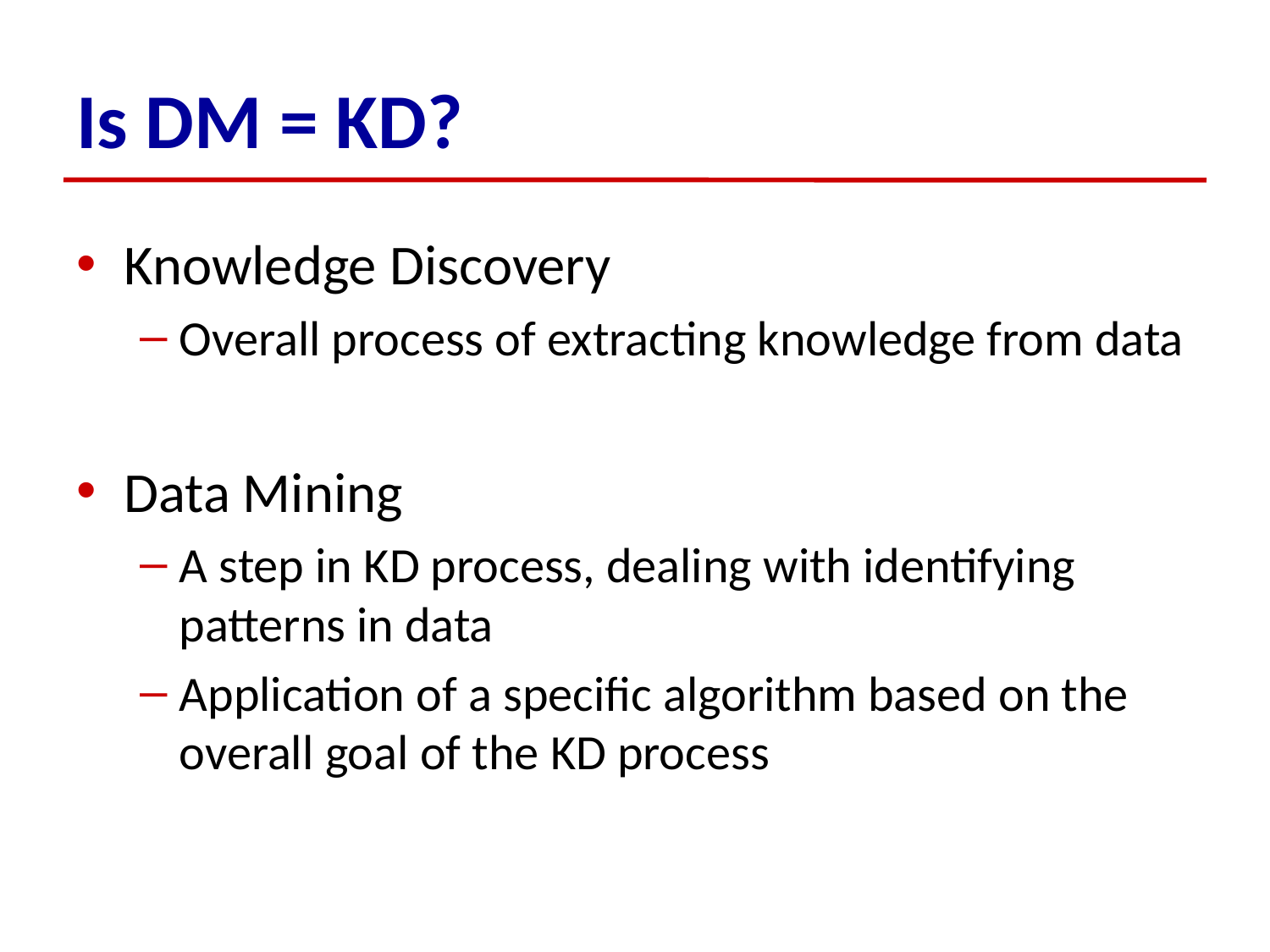

# Is DM = KD?
Knowledge Discovery
Overall process of extracting knowledge from data

Data Mining
A step in KD process, dealing with identifying patterns in data
Application of a specific algorithm based on the overall goal of the KD process